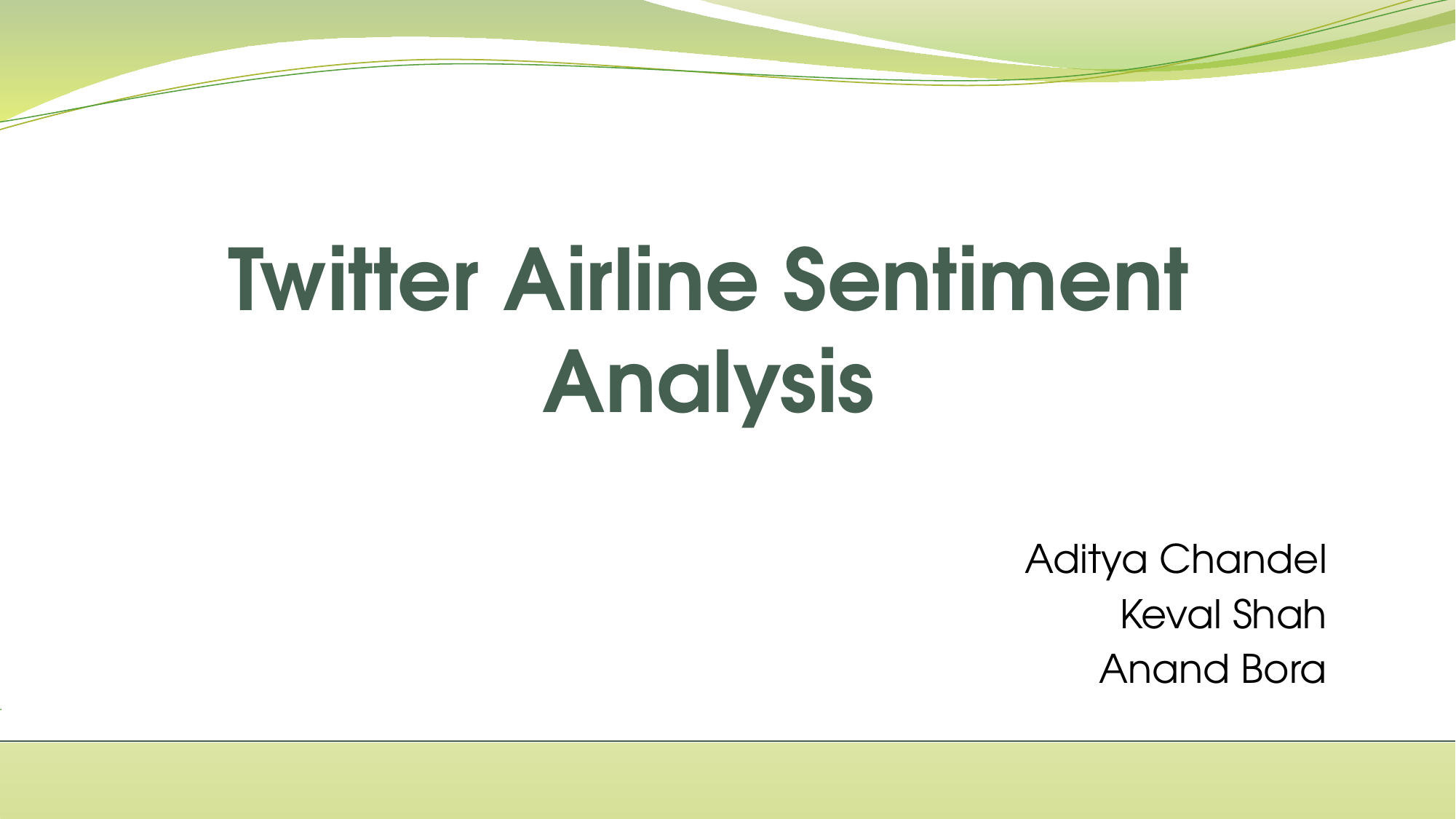

# Twitter Airline Sentiment Analysis
Aditya Chandel
Keval Shah
Anand Bora